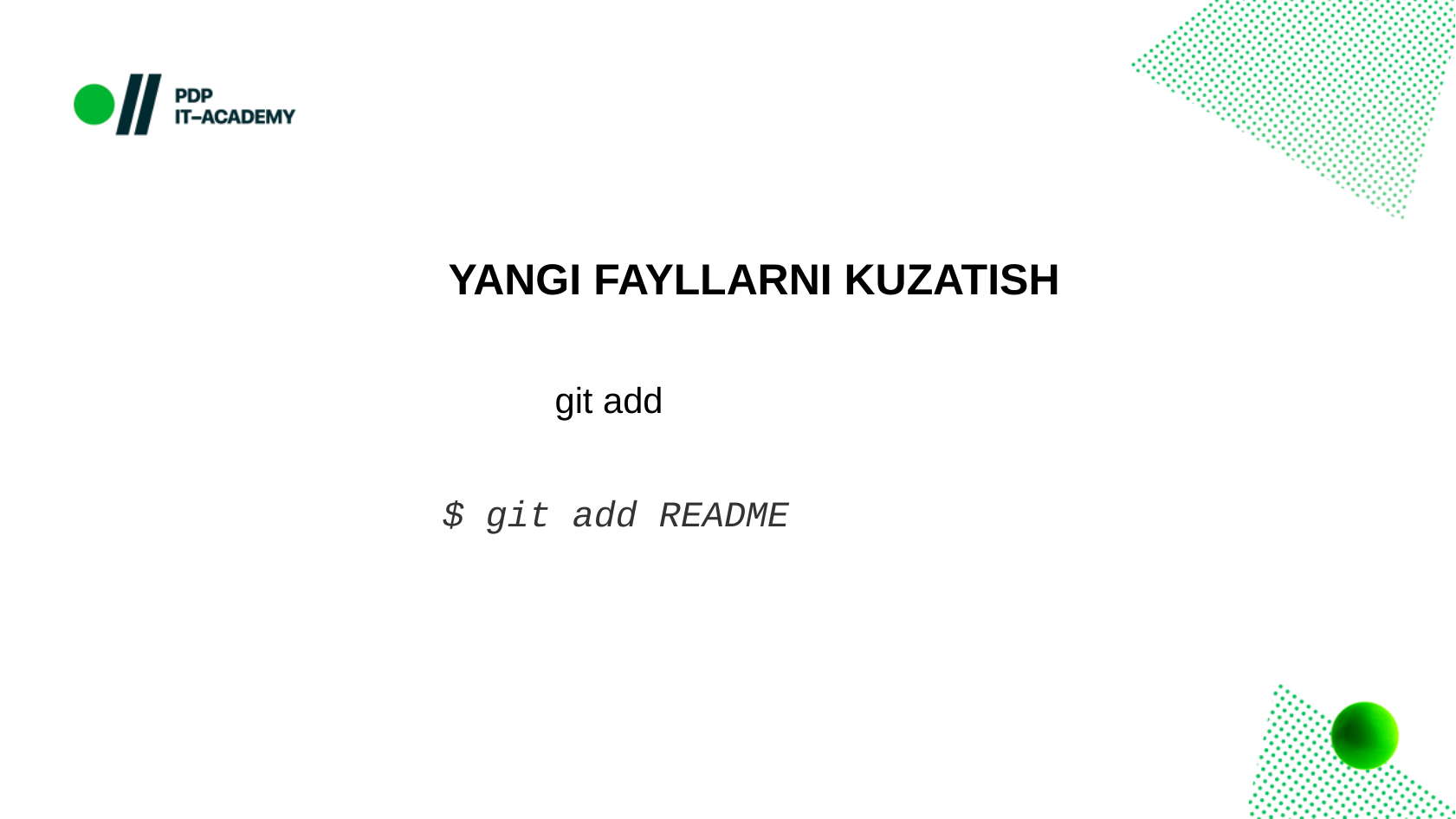

YANGI FAYLLARNI KUZATISH
git add
$ git add README